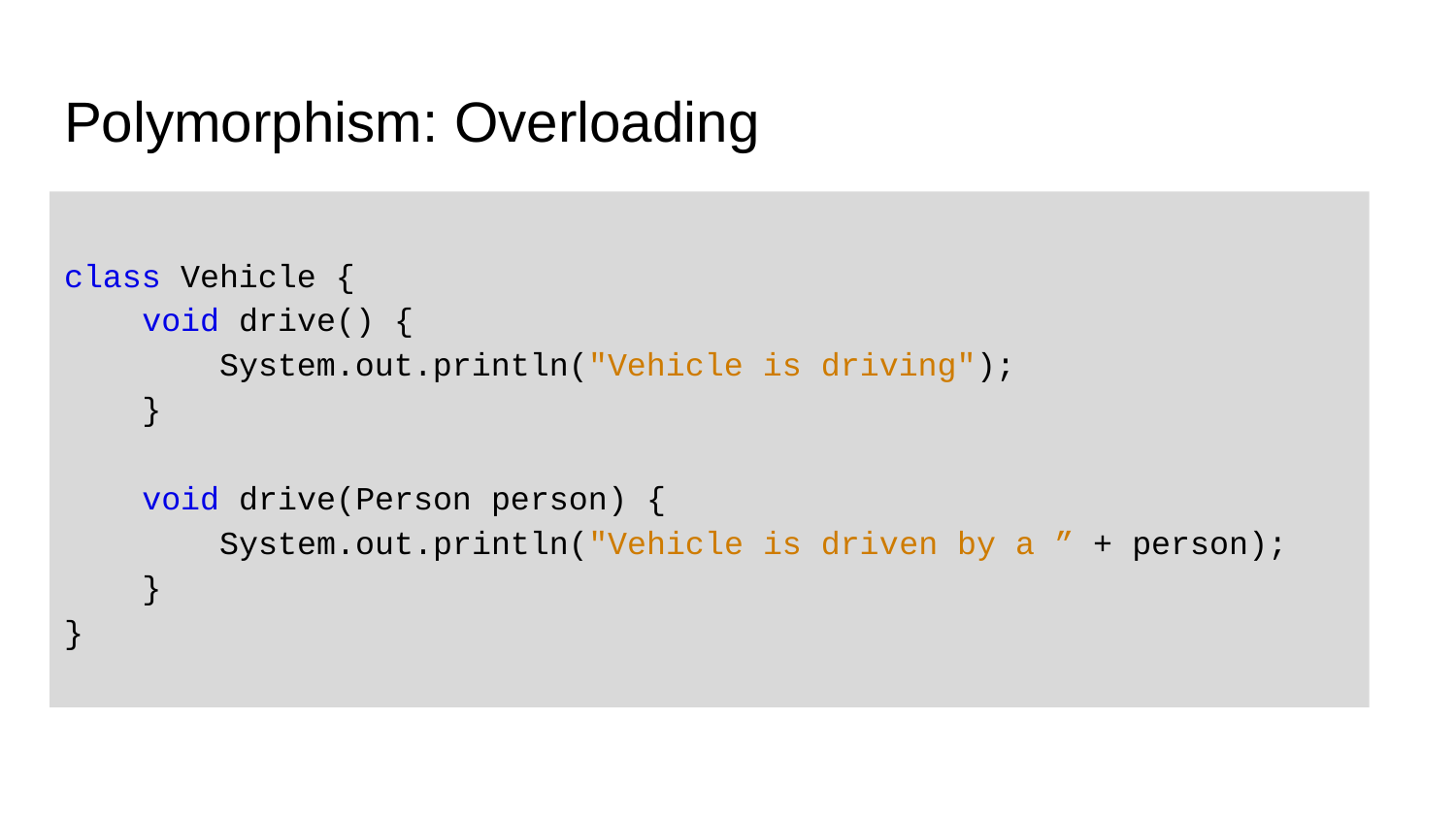

# Polymorphism: Overloading
class Vehicle {
    void drive() {
        System.out.println("Vehicle is driving");
    }

    void drive(Person person) {
        System.out.println("Vehicle is driven by a ” + person);
    }
}